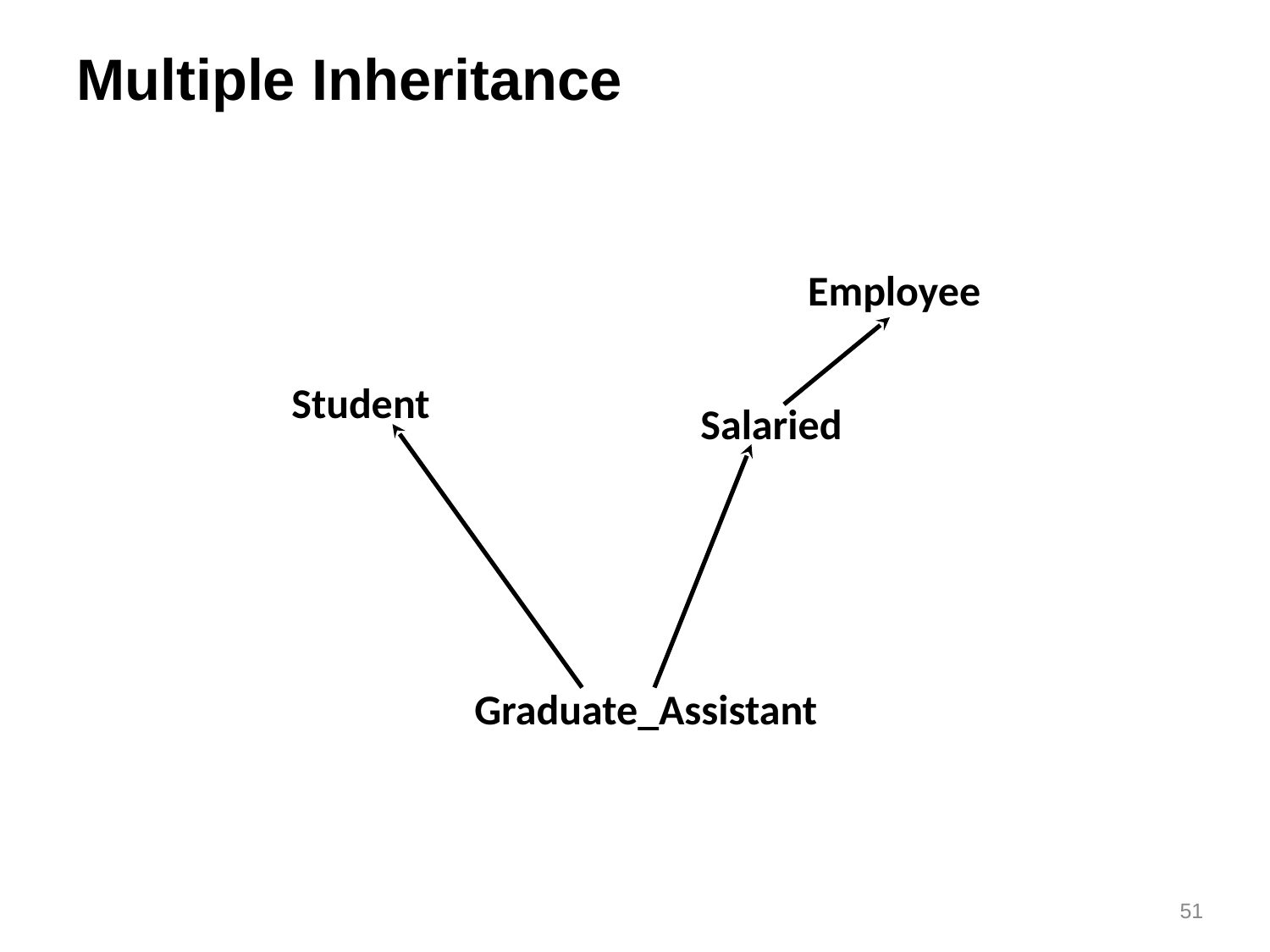

# Multiple Inheritance

Employee
Student
Salaried
Graduate_Assistant
51